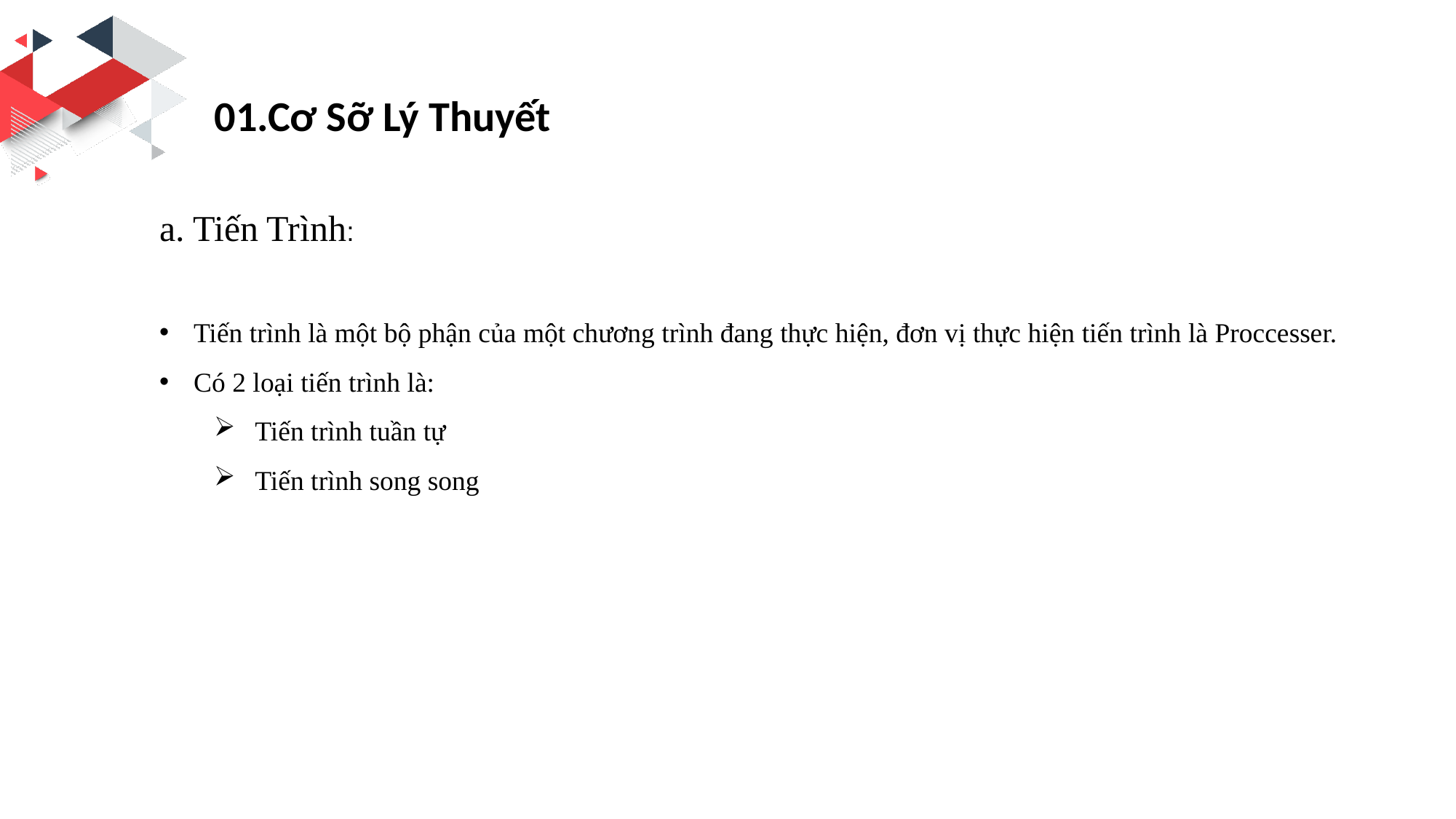

01.Cơ Sỡ Lý Thuyết
a. Tiến Trình:

Tiến trình là một bộ phận của một chương trình đang thực hiện, đơn vị thực hiện tiến trình là Proccesser.
Có 2 loại tiến trình là:
Tiến trình tuần tự
Tiến trình song song

JOBS OVERVIEW
click to add your text here click to add your text here click to add your text here click to add your text here.
JOBS OVERVIEW
click to add your text here click to add your text here click to add your text here click to add your text here.